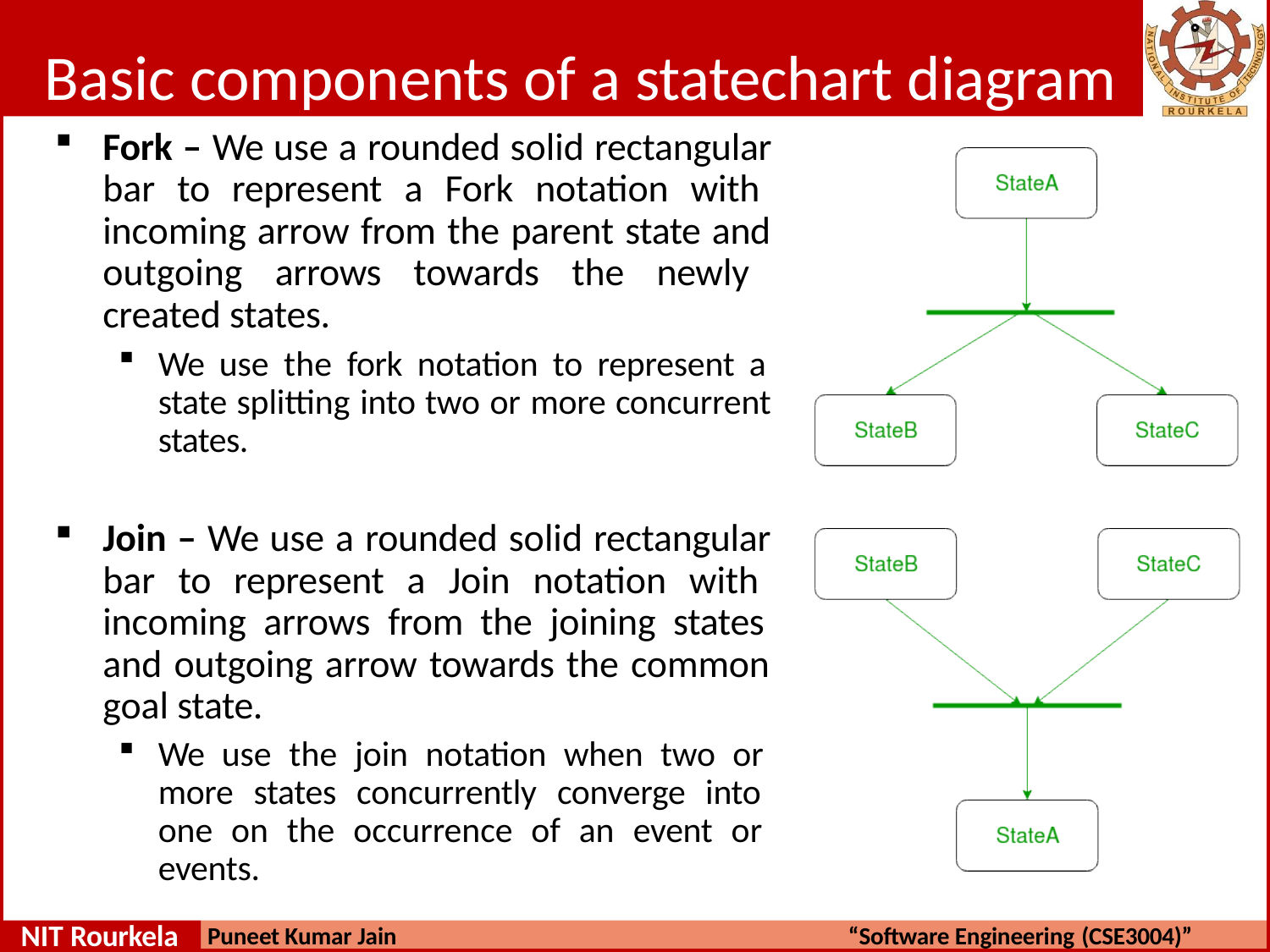

# Basic components of a statechart diagram
Fork – We use a rounded solid rectangular  bar to represent a Fork notation with  incoming arrow from the parent state and  outgoing arrows towards the newly  created states.
We use the fork notation to represent a  state splitting into two or more concurrent  states.

Join – We use a rounded solid rectangular  bar to represent a Join notation with  incoming arrows from the joining states  and outgoing arrow towards the common  goal state.
We use the join notation when two or  more states concurrently converge into  one on the occurrence of an event or  events.

NIT Rourkela
Puneet Kumar Jain
“Software Engineering (CSE3004)”